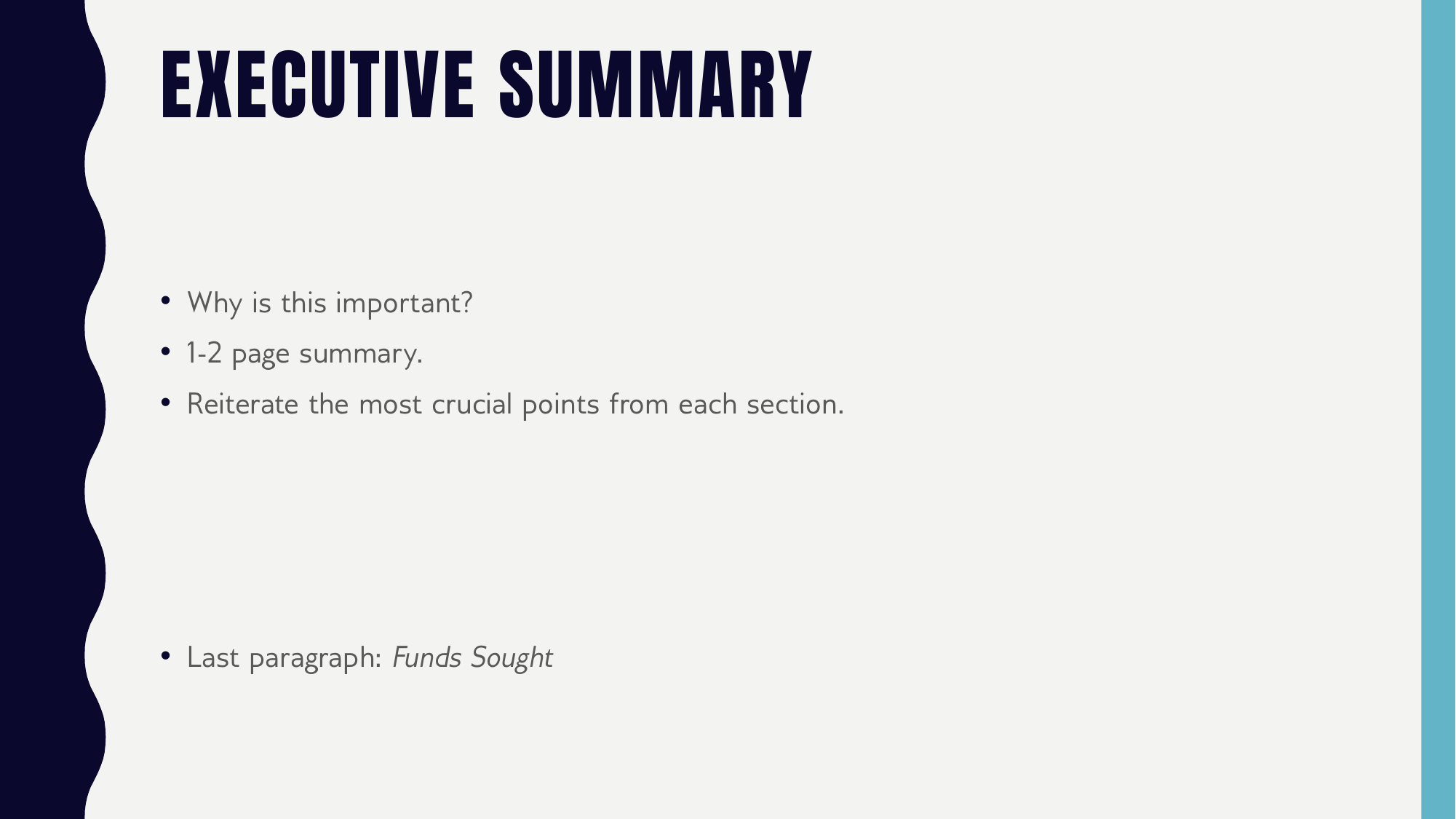

# Executive summary
Why is this important?
1-2 page summary.
Reiterate the most crucial points from each section.

Last paragraph: Funds Sought